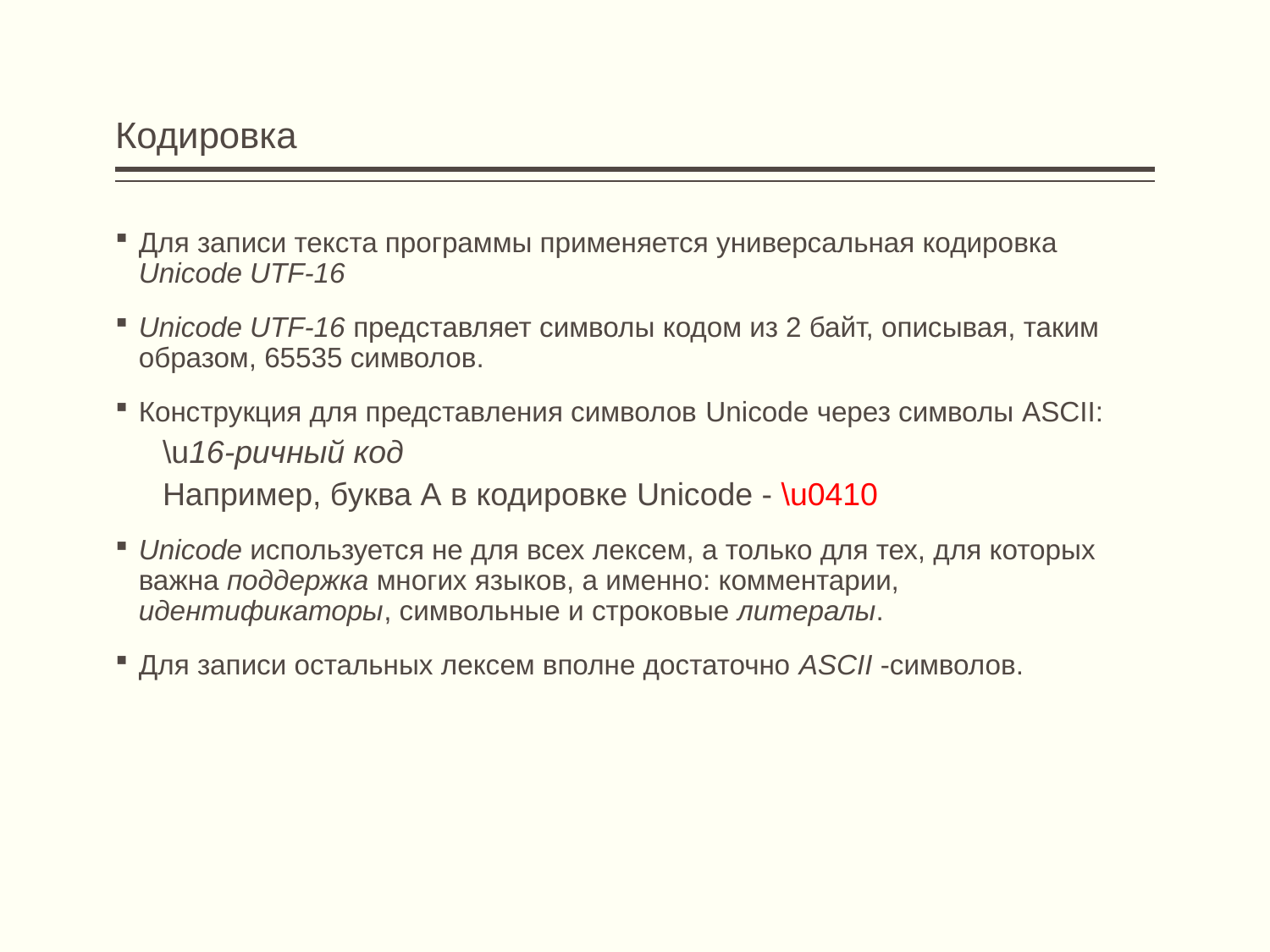

# Кодировка
Для записи текста программы применяется универсальная кодировка Unicode UTF-16
Unicode UTF-16 представляет символы кодом из 2 байт, описывая, таким образом, 65535 символов.
Конструкция для представления символов Unicode через символы ASCII:
\u16-ричный код
Например, буква А в кодировке Unicode - \u0410
Unicode используется не для всех лексем, а только для тех, для которых важна поддержка многих языков, а именно: комментарии, идентификаторы, символьные и строковые литералы.
Для записи остальных лексем вполне достаточно ASCII -символов.